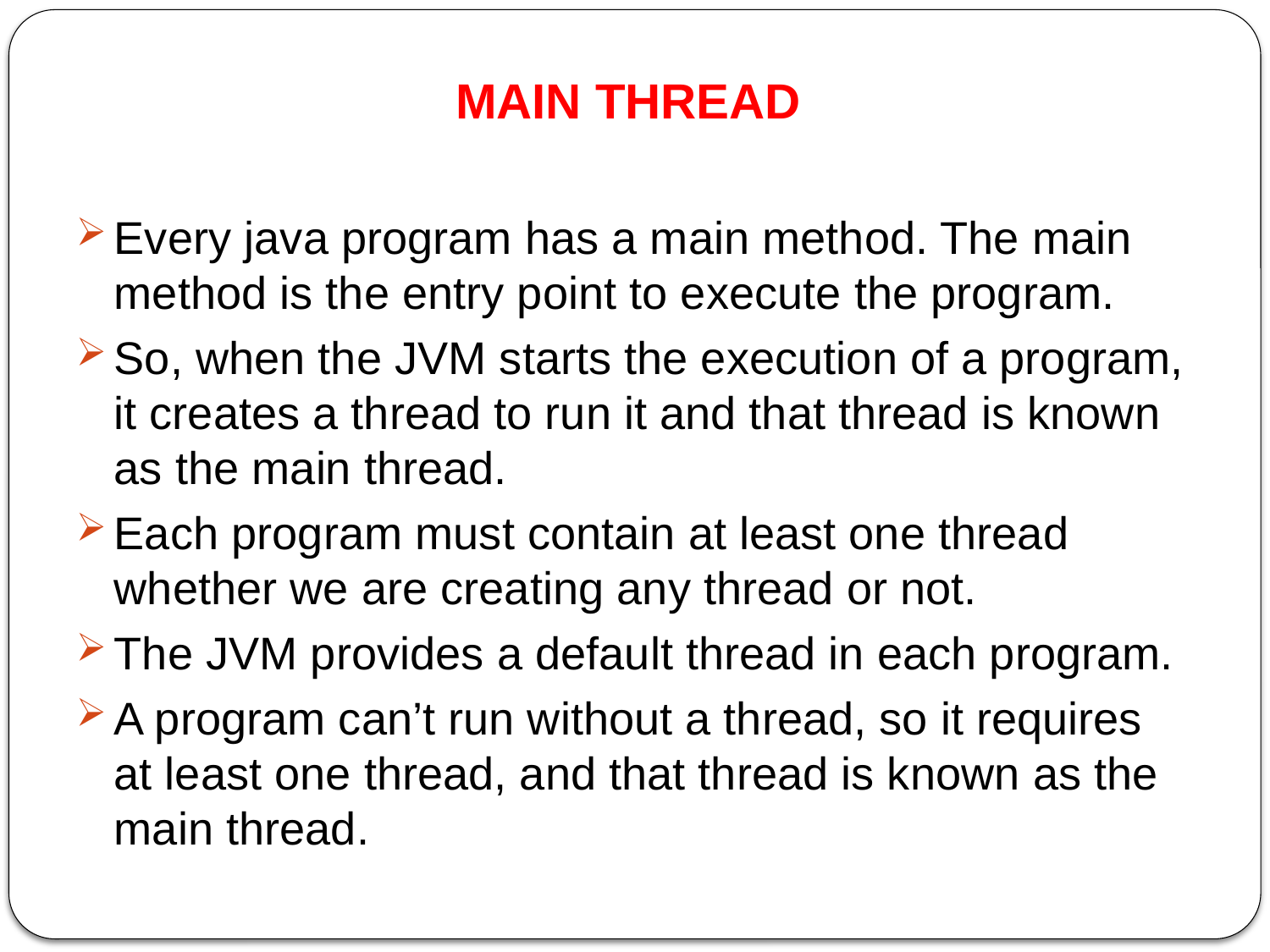

MAIN THREAD

Every java program has a main method. The main method is the entry point to execute the program.
So, when the JVM starts the execution of a program, it creates a thread to run it and that thread is known as the main thread.
Each program must contain at least one thread whether we are creating any thread or not.
The JVM provides a default thread in each program.
A program can’t run without a thread, so it requires at least one thread, and that thread is known as the main thread.